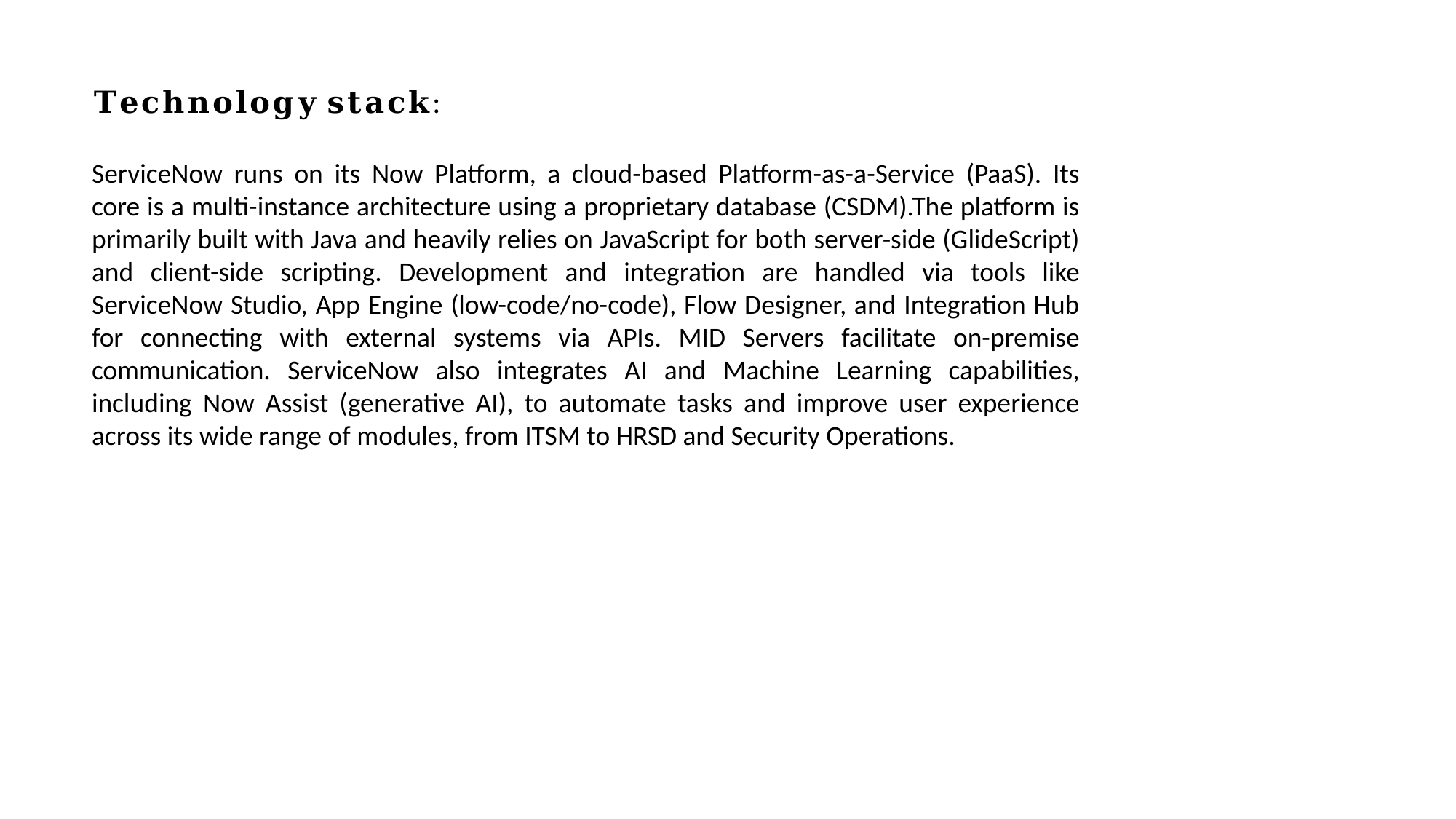

𝐓𝐞𝐜𝐡𝐧𝐨𝐥𝐨𝐠𝐲 𝐬𝐭𝐚𝐜𝐤:

ServiceNow runs on its Now Platform, a cloud-based Platform-as-a-Service (PaaS). Its core is a multi-instance architecture using a proprietary database (CSDM).The platform is primarily built with Java and heavily relies on JavaScript for both server-side (GlideScript) and client-side scripting. Development and integration are handled via tools like ServiceNow Studio, App Engine (low-code/no-code), Flow Designer, and Integration Hub for connecting with external systems via APIs. MID Servers facilitate on-premise communication. ServiceNow also integrates AI and Machine Learning capabilities, including Now Assist (generative AI), to automate tasks and improve user experience across its wide range of modules, from ITSM to HRSD and Security Operations.